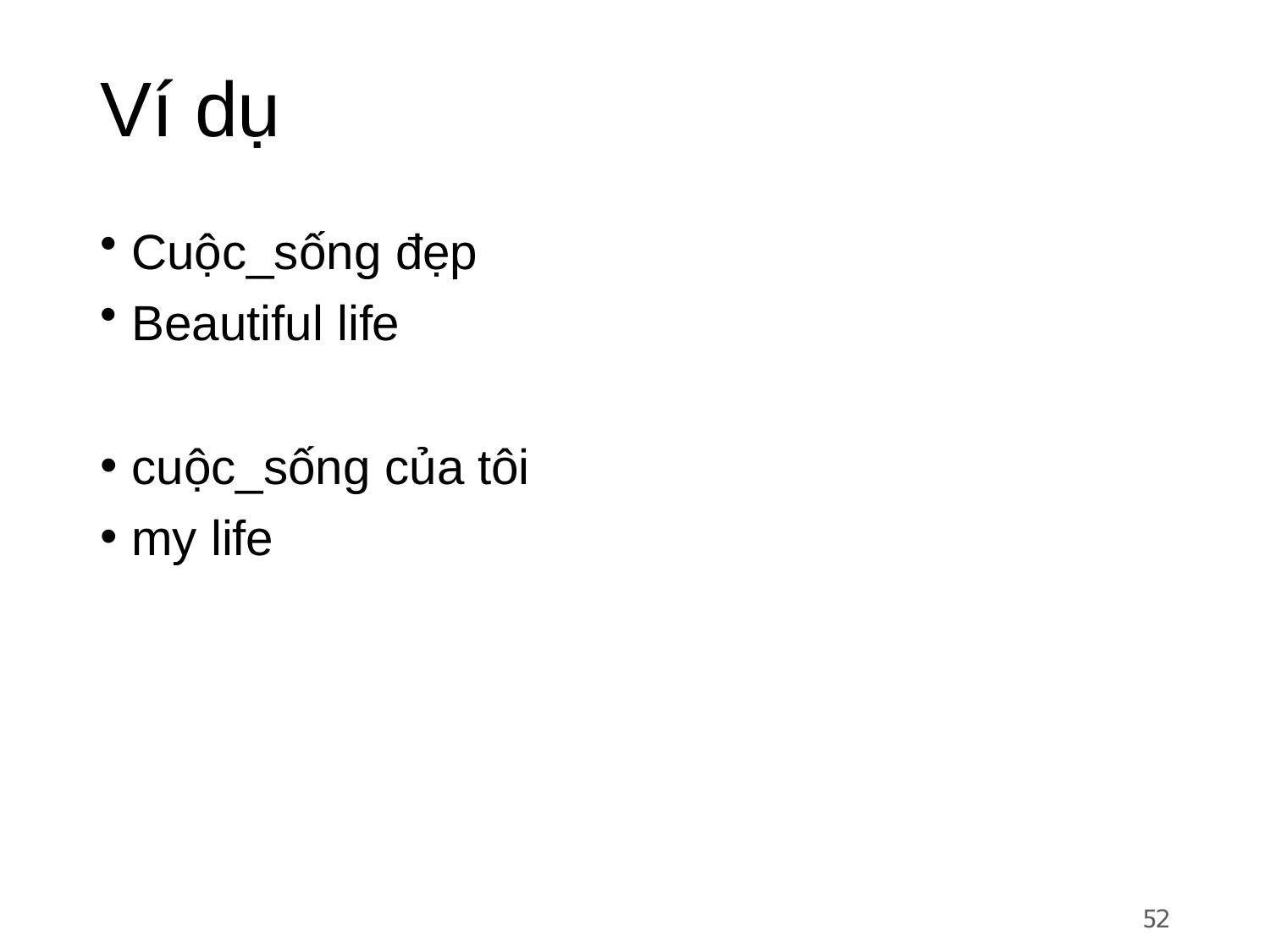

# Ví dụ
Cuộc_sống đẹp
Beautiful life

cuộc_sống của tôi
my life
52